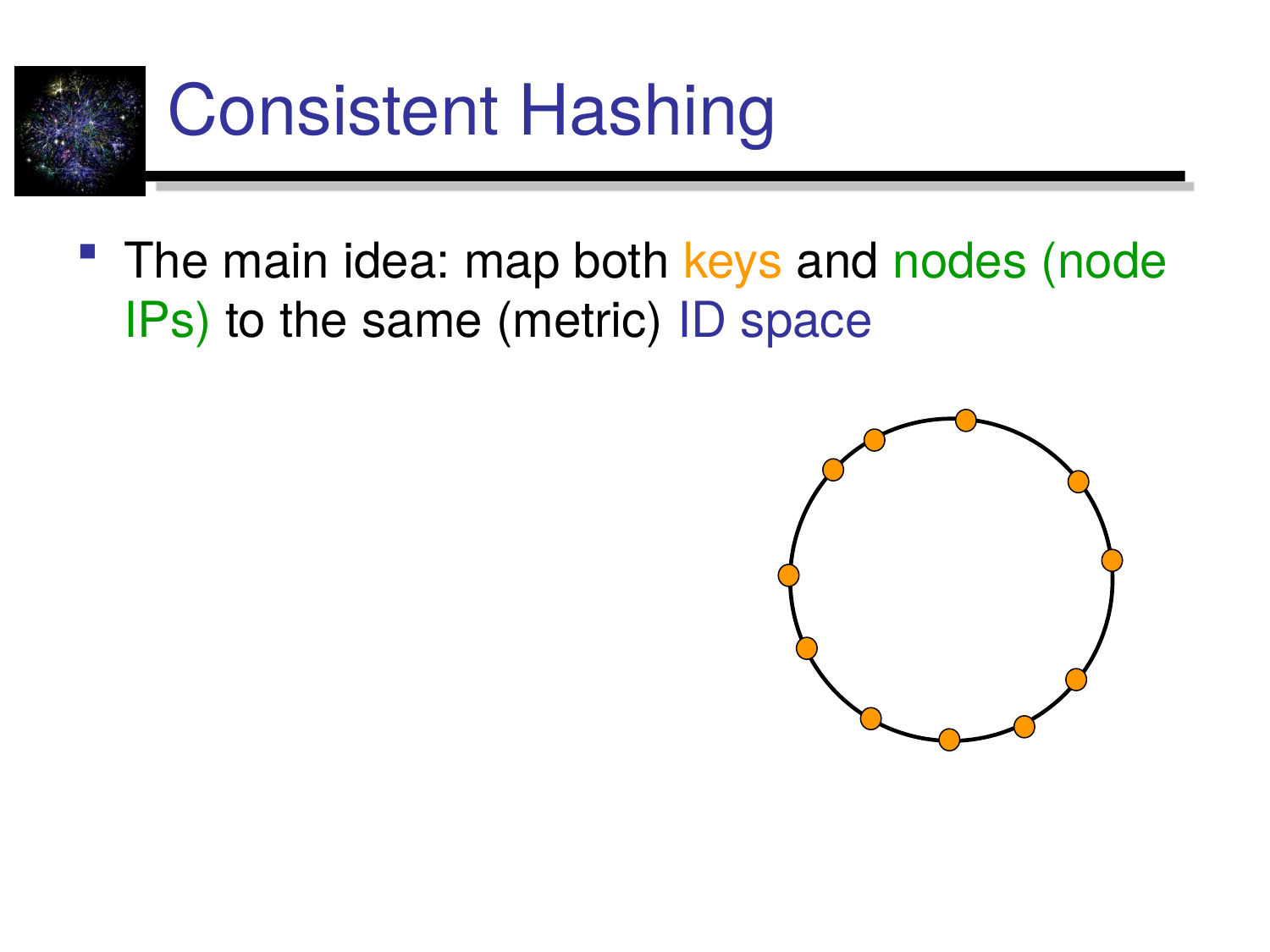

# Consistent Hashing
The main idea: map both keys and nodes (node IPs) to the same (metric) ID space